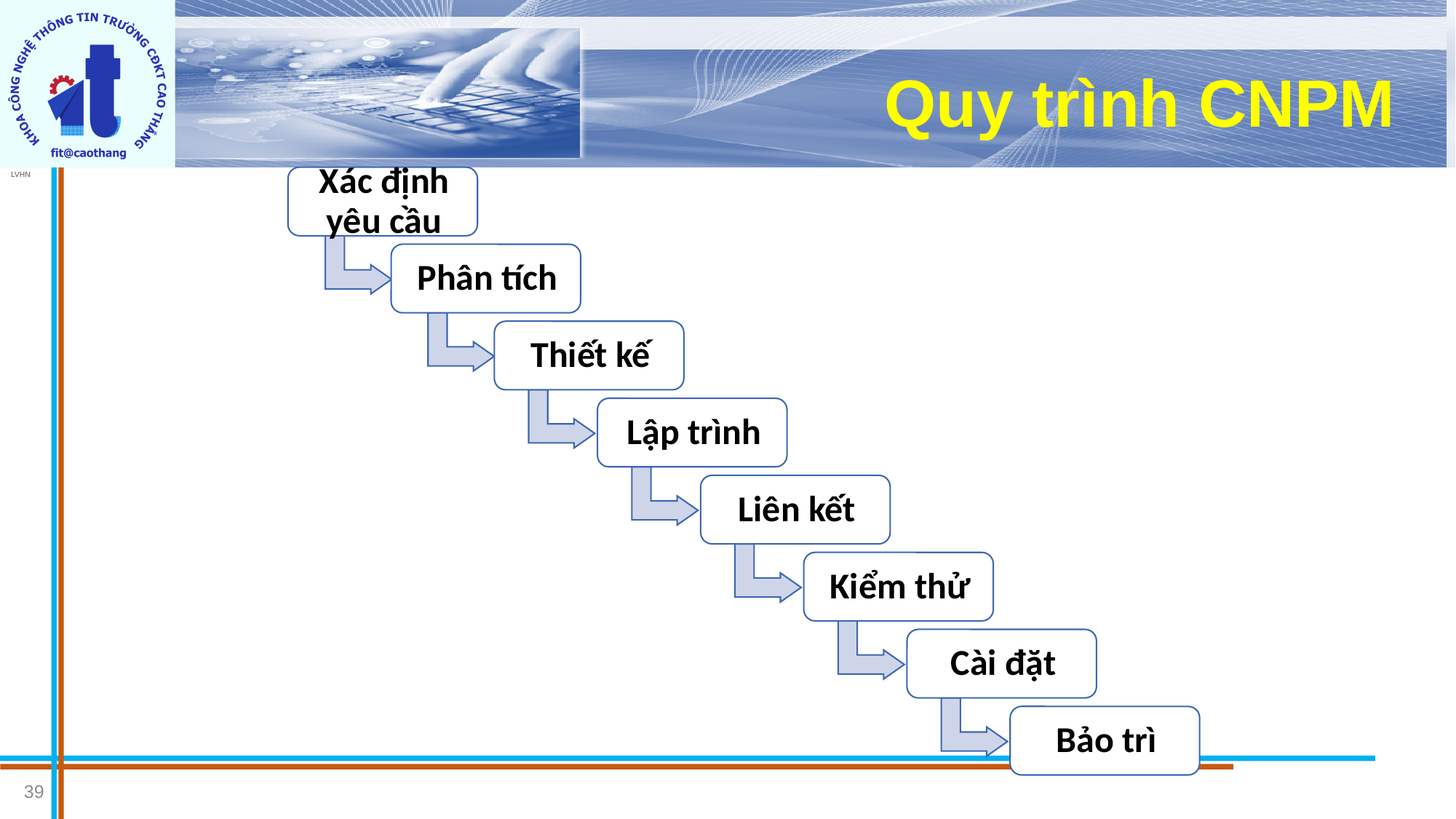

# Quy trình CNPM
Xác định yêu cầu
Phân tích
Thiết kế
Lập trình
Liên kết
Kiểm thử
Cài đặt
Bảo trì

39